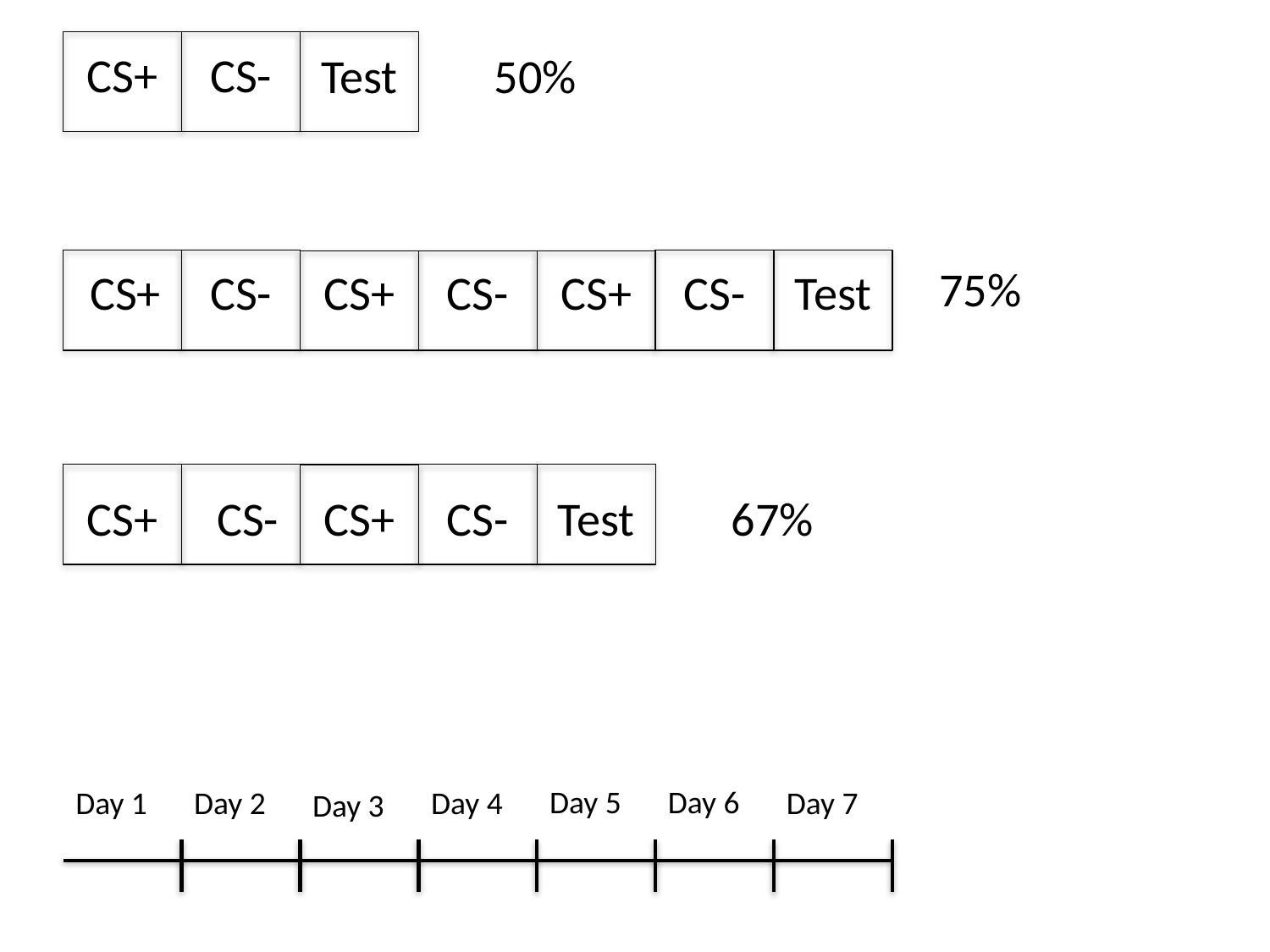

CS+
CS-
Test
50%

75%
CS+
CS-
CS+
CS-
CS+
CS-
Test

CS+
CS-
CS+
CS-
Test
67%
Day 5
Day 6
Day 1
Day 2
Day 4
Day 7
Day 3